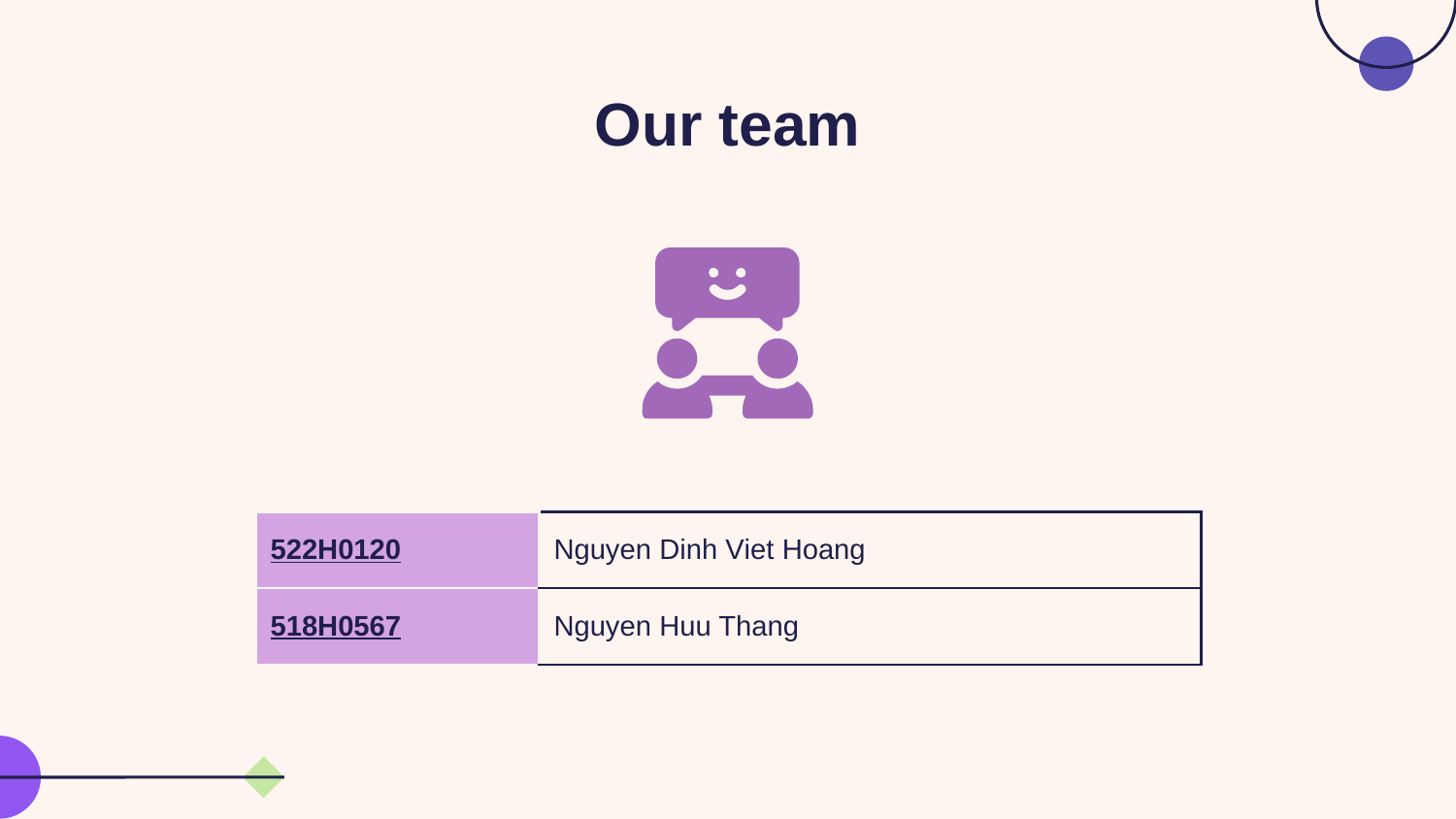

# Our team

| 522H0120 | Nguyen Dinh Viet Hoang |
| --- | --- |
| 518H0567 | Nguyen Huu Thang |